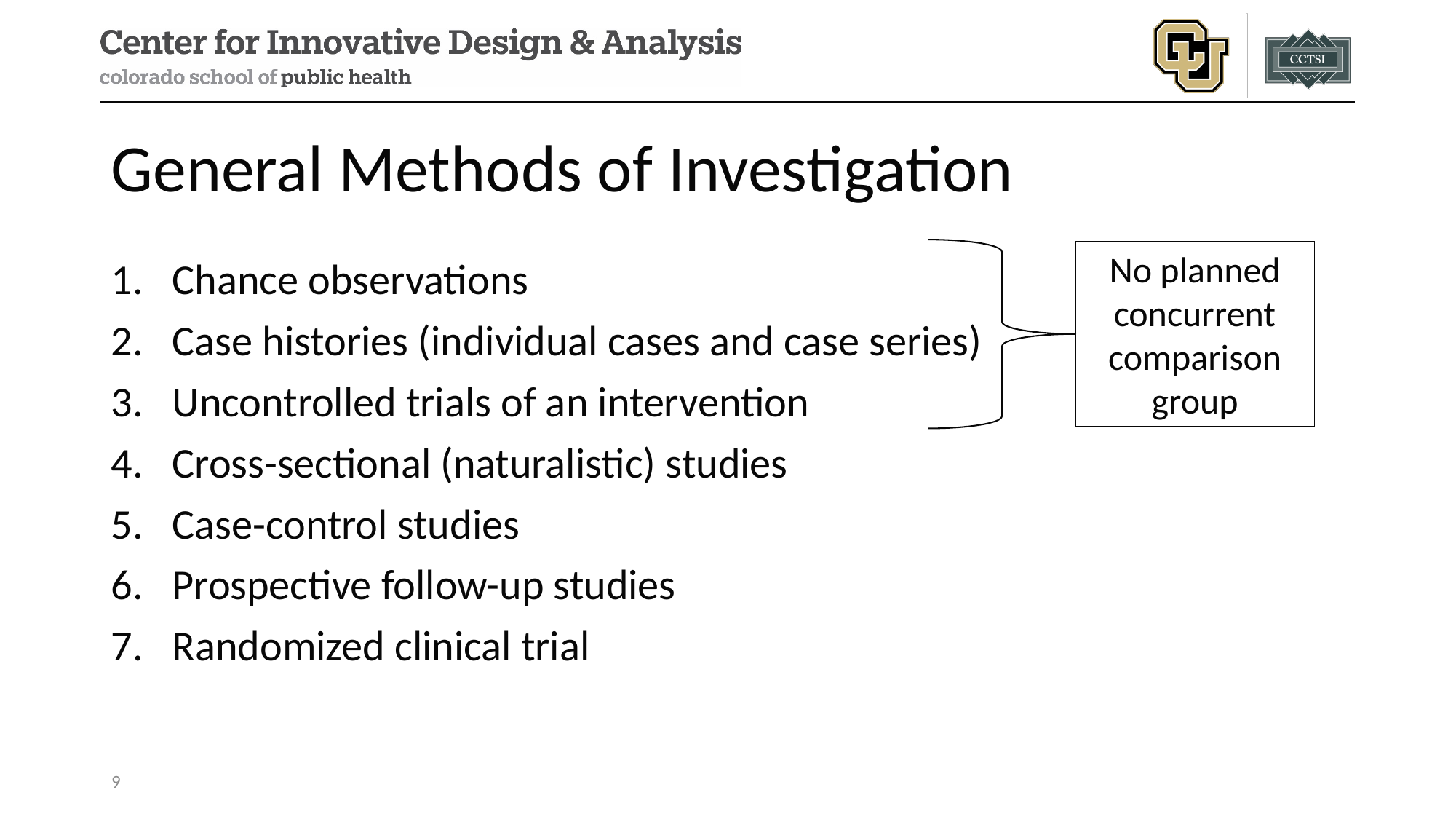

# General Methods of Investigation

No planned concurrent comparison group
Chance observations
Case histories (individual cases and case series)
Uncontrolled trials of an intervention
Cross-sectional (naturalistic) studies
Case-control studies
Prospective follow-up studies
Randomized clinical trial
9